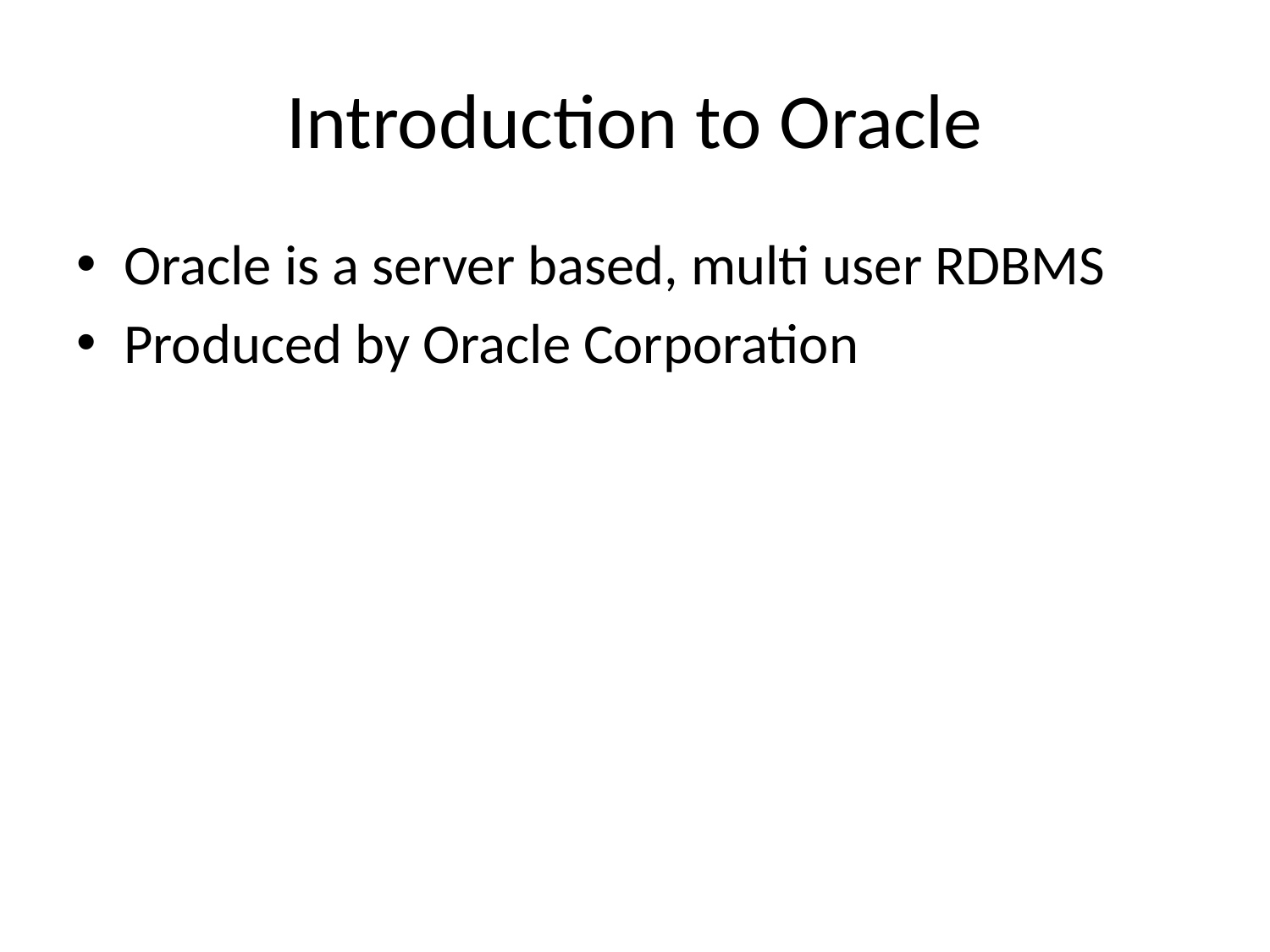

# Introduction to Oracle
Oracle is a server based, multi user RDBMS
Produced by Oracle Corporation